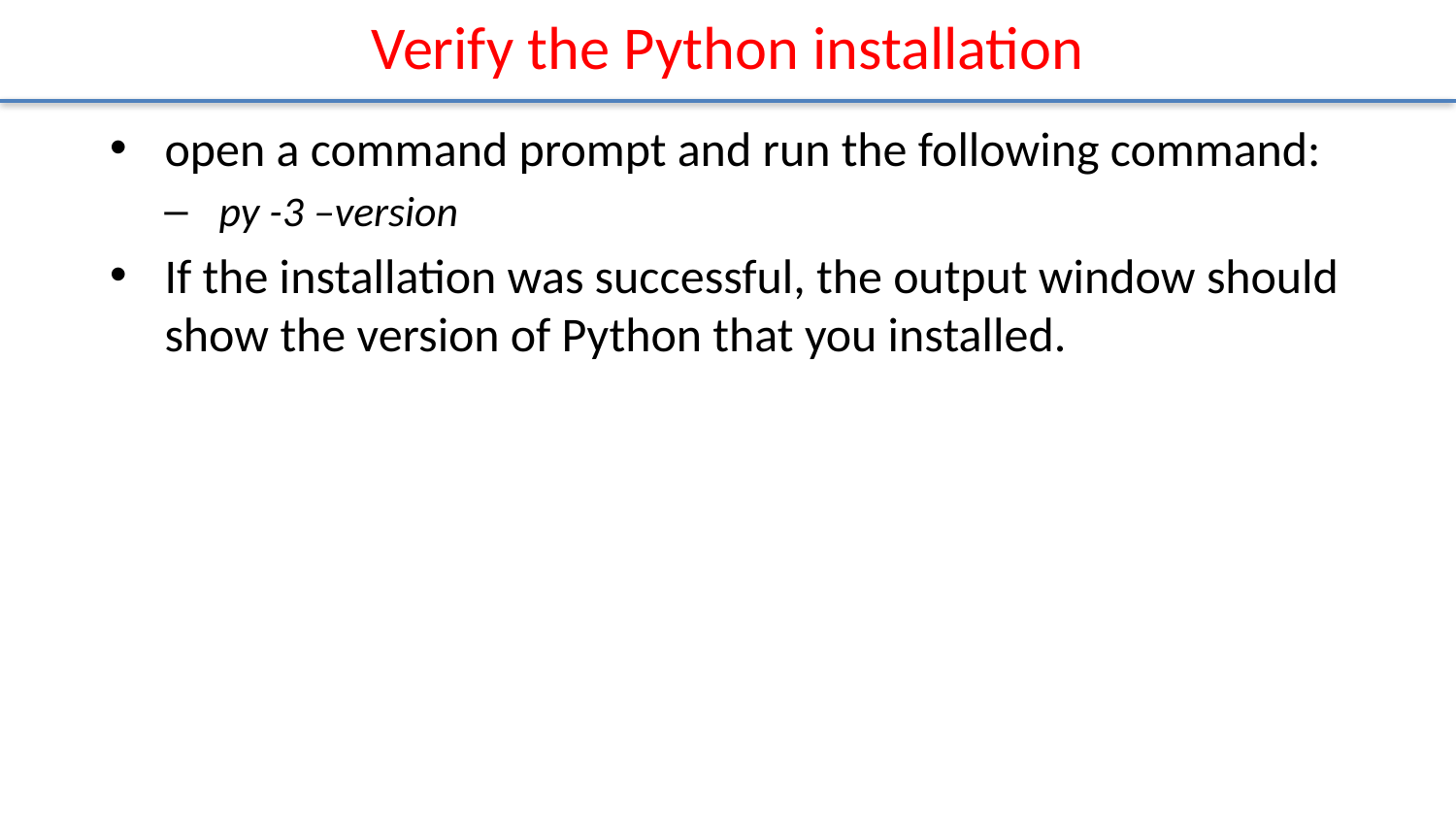

# Verify the Python installation
open a command prompt and run the following command:
py -3 –version
If the installation was successful, the output window should show the version of Python that you installed.